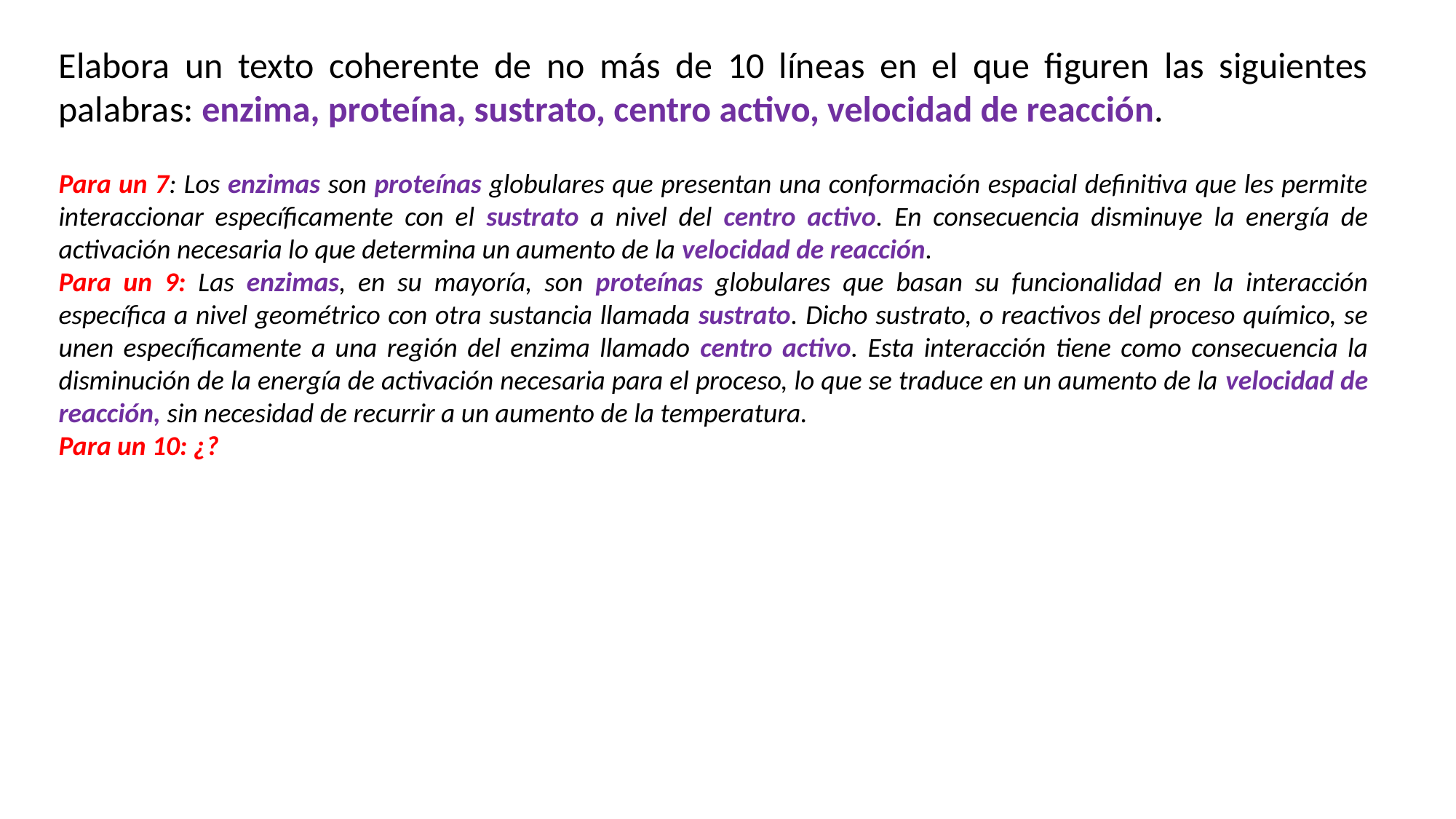

Elabora un texto coherente de no más de 10 líneas en el que figuren las siguientes palabras: enzima, proteína, sustrato, centro activo, velocidad de reacción.

Para un 7: Los enzimas son proteínas globulares que presentan una conformación espacial definitiva que les permite interaccionar específicamente con el sustrato a nivel del centro activo. En consecuencia disminuye la energía de activación necesaria lo que determina un aumento de la velocidad de reacción.
Para un 9: Las enzimas, en su mayoría, son proteínas globulares que basan su funcionalidad en la interacción específica a nivel geométrico con otra sustancia llamada sustrato. Dicho sustrato, o reactivos del proceso químico, se unen específicamente a una región del enzima llamado centro activo. Esta interacción tiene como consecuencia la disminución de la energía de activación necesaria para el proceso, lo que se traduce en un aumento de la velocidad de reacción, sin necesidad de recurrir a un aumento de la temperatura.
Para un 10: ¿?